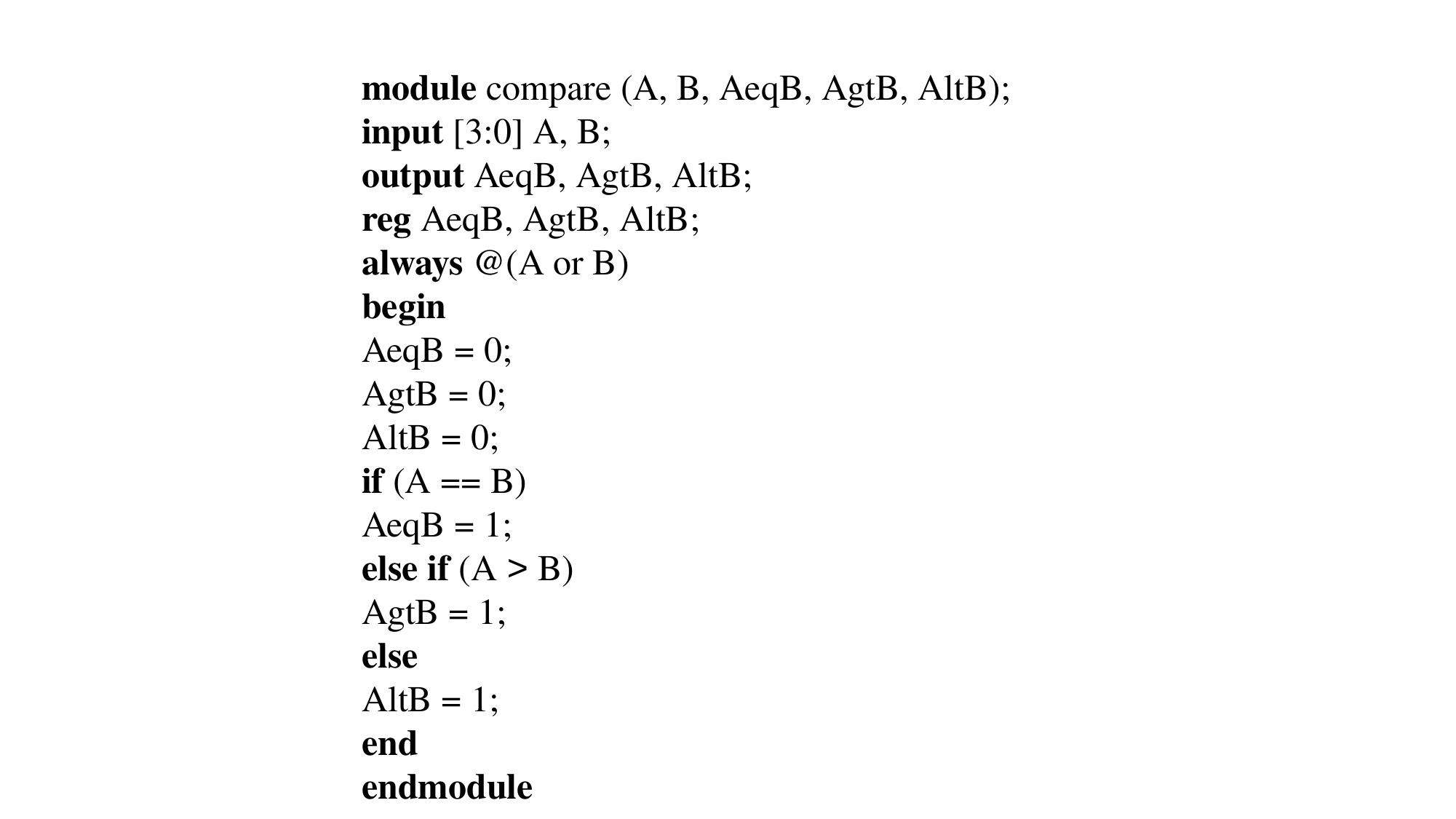

module compare (A, B, AeqB, AgtB, AltB);
input [3:0] A, B;
output AeqB, AgtB, AltB;
reg AeqB, AgtB, AltB;
always @(A or B)
begin
AeqB = 0;
AgtB = 0;
AltB = 0;
if (A == B)
AeqB = 1;
else if (A > B)
AgtB = 1;
else
AltB = 1;
end
endmodule